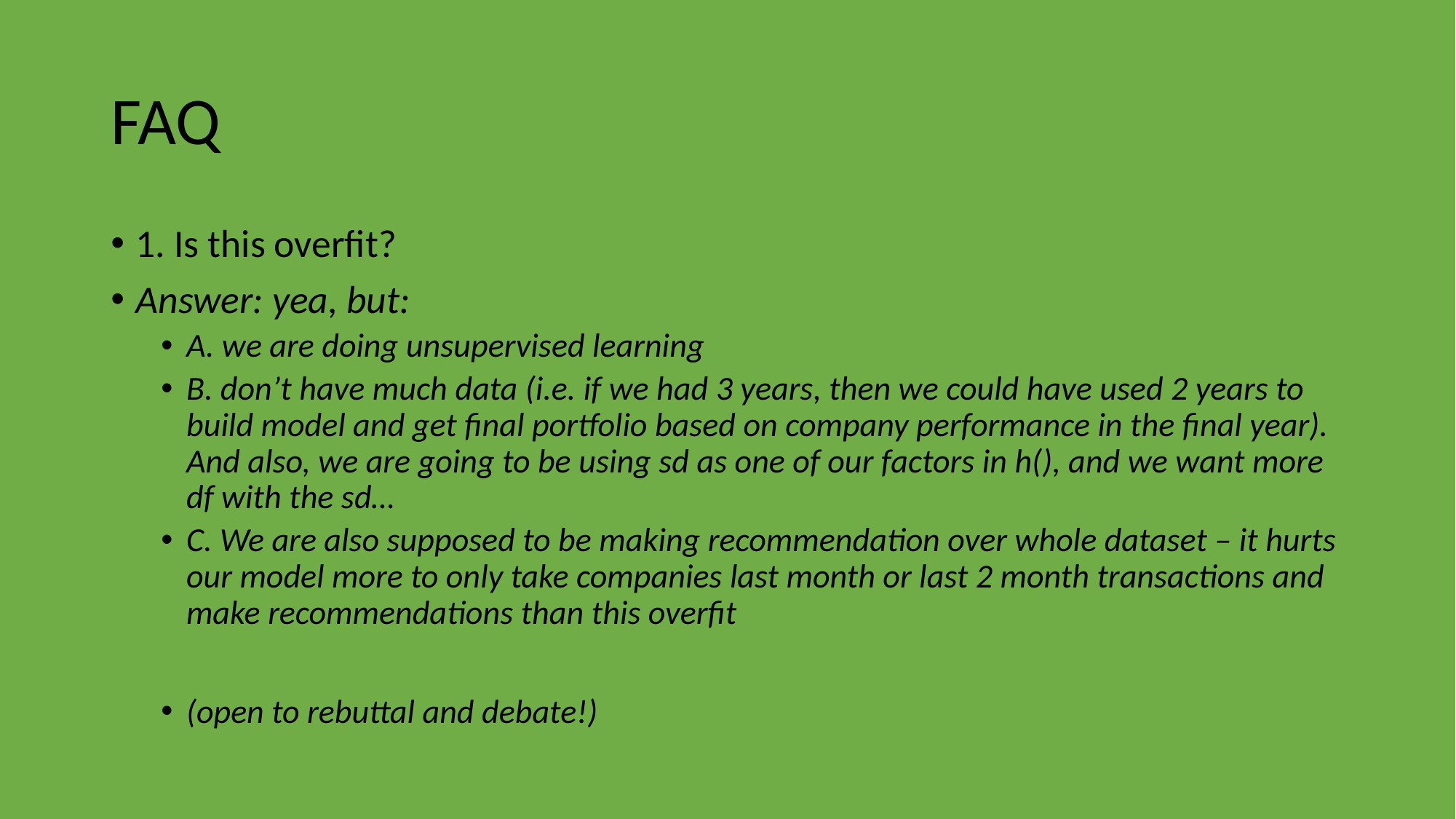

# FAQ
1. Is this overfit?
Answer: yea, but:
A. we are doing unsupervised learning
B. don’t have much data (i.e. if we had 3 years, then we could have used 2 years to build model and get final portfolio based on company performance in the final year).  And also, we are going to be using sd as one of our factors in h(), and we want more df with the sd…
C. We are also supposed to be making recommendation over whole dataset – it hurts our model more to only take companies last month or last 2 month transactions and make recommendations than this overfit

(open to rebuttal and debate!)